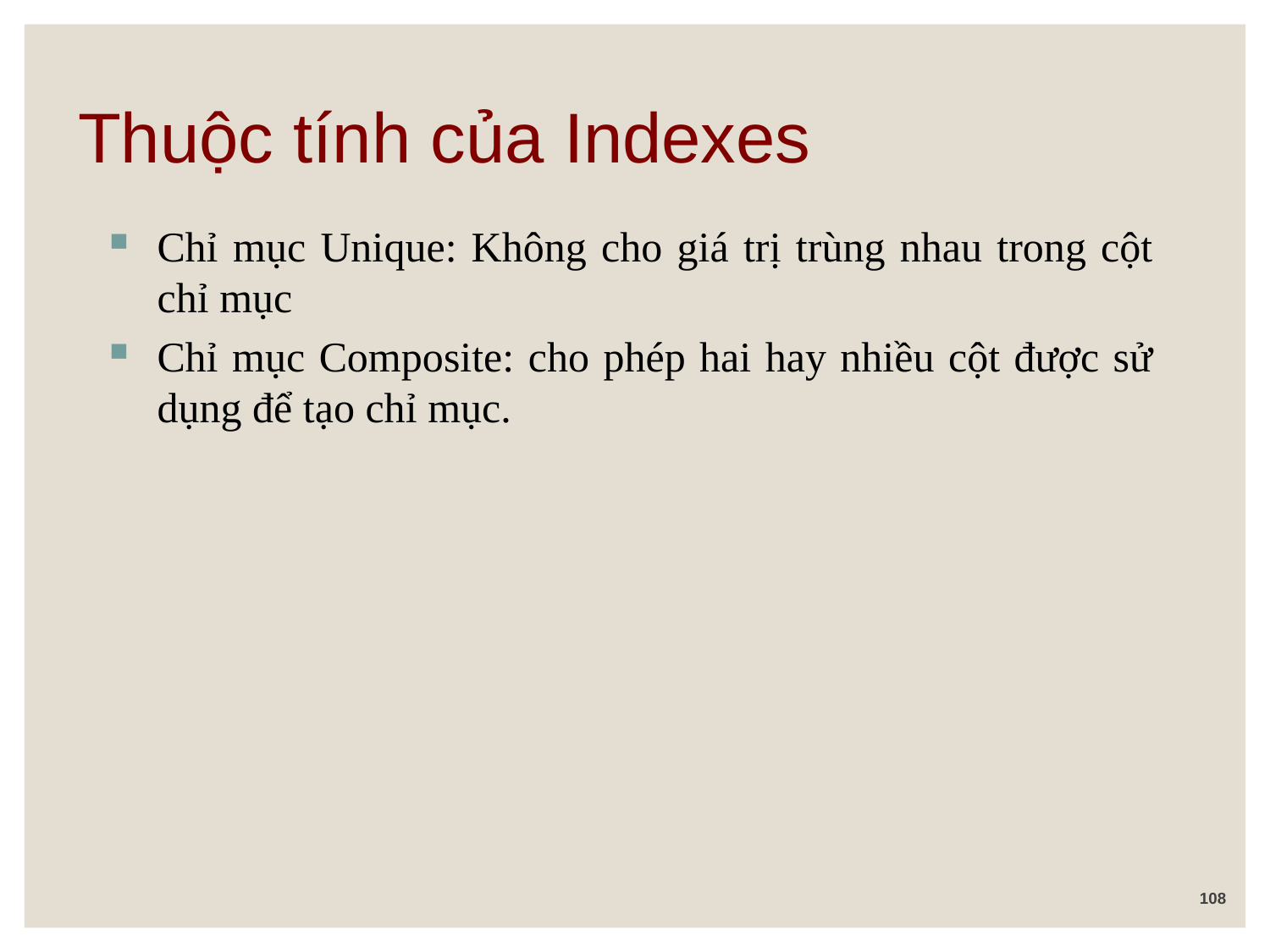

# Thuộc tính của Indexes
Chỉ mục Unique: Không cho giá trị trùng nhau trong cột chỉ mục
Chỉ mục Composite: cho phép hai hay nhiều cột được sử dụng để tạo chỉ mục.
108